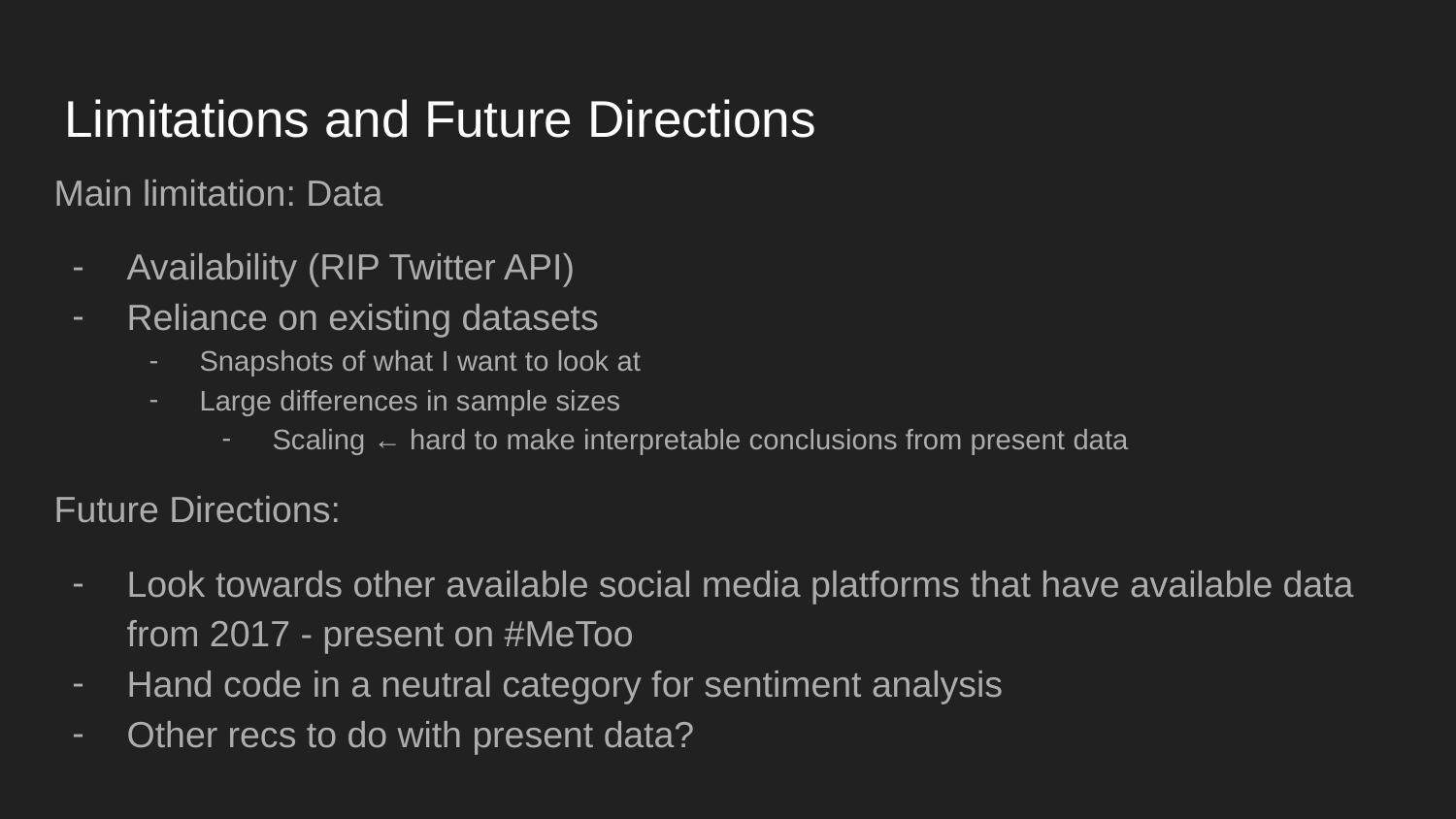

# Limitations and Future Directions
Main limitation: Data
Availability (RIP Twitter API)
Reliance on existing datasets
Snapshots of what I want to look at
Large differences in sample sizes
Scaling ← hard to make interpretable conclusions from present data
Future Directions:
Look towards other available social media platforms that have available data from 2017 - present on #MeToo
Hand code in a neutral category for sentiment analysis
Other recs to do with present data?